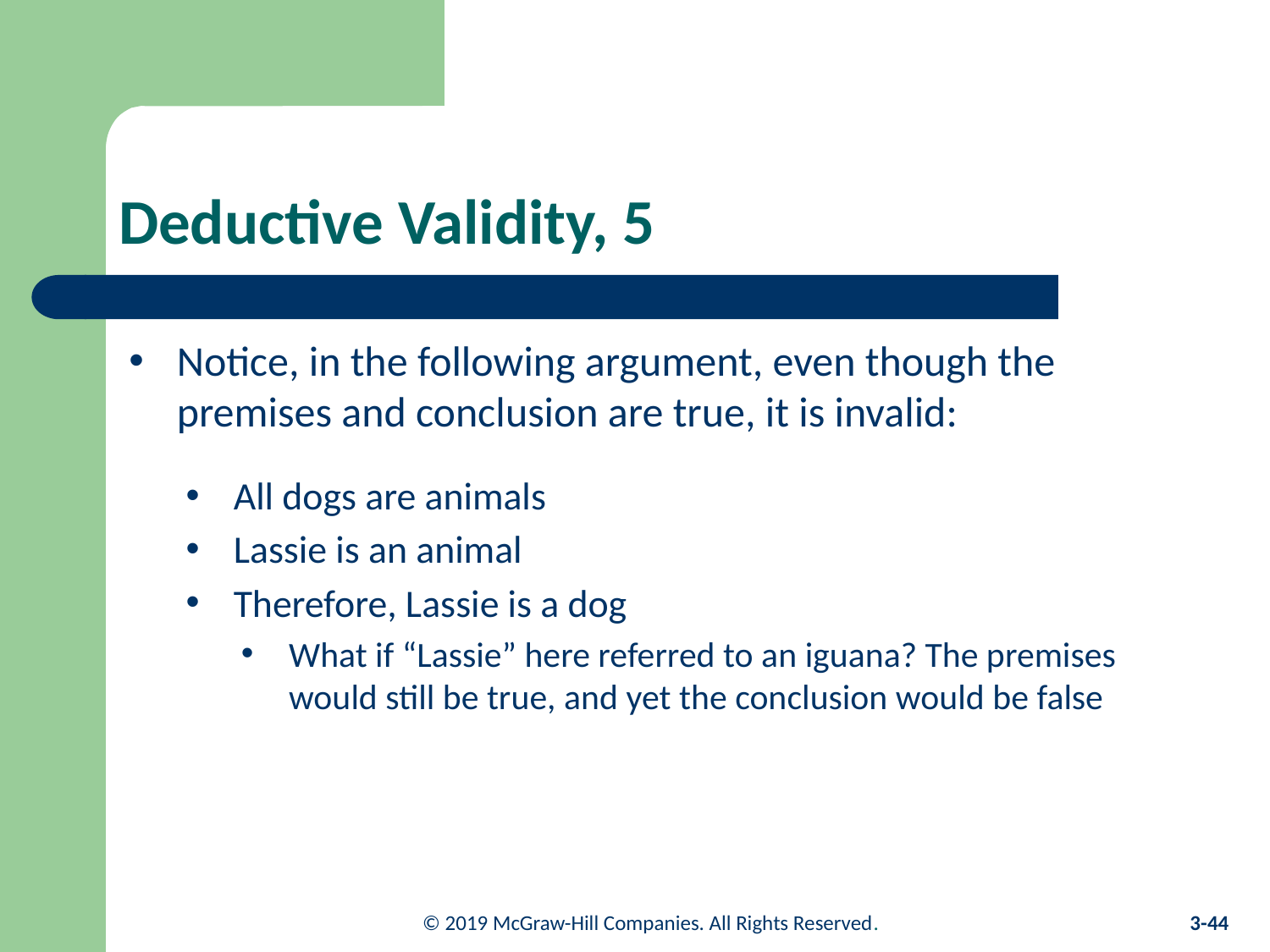

# Deductive Validity, 5
Notice, in the following argument, even though the premises and conclusion are true, it is invalid:

All dogs are animals
Lassie is an animal
Therefore, Lassie is a dog
What if “Lassie” here referred to an iguana? The premises would still be true, and yet the conclusion would be false